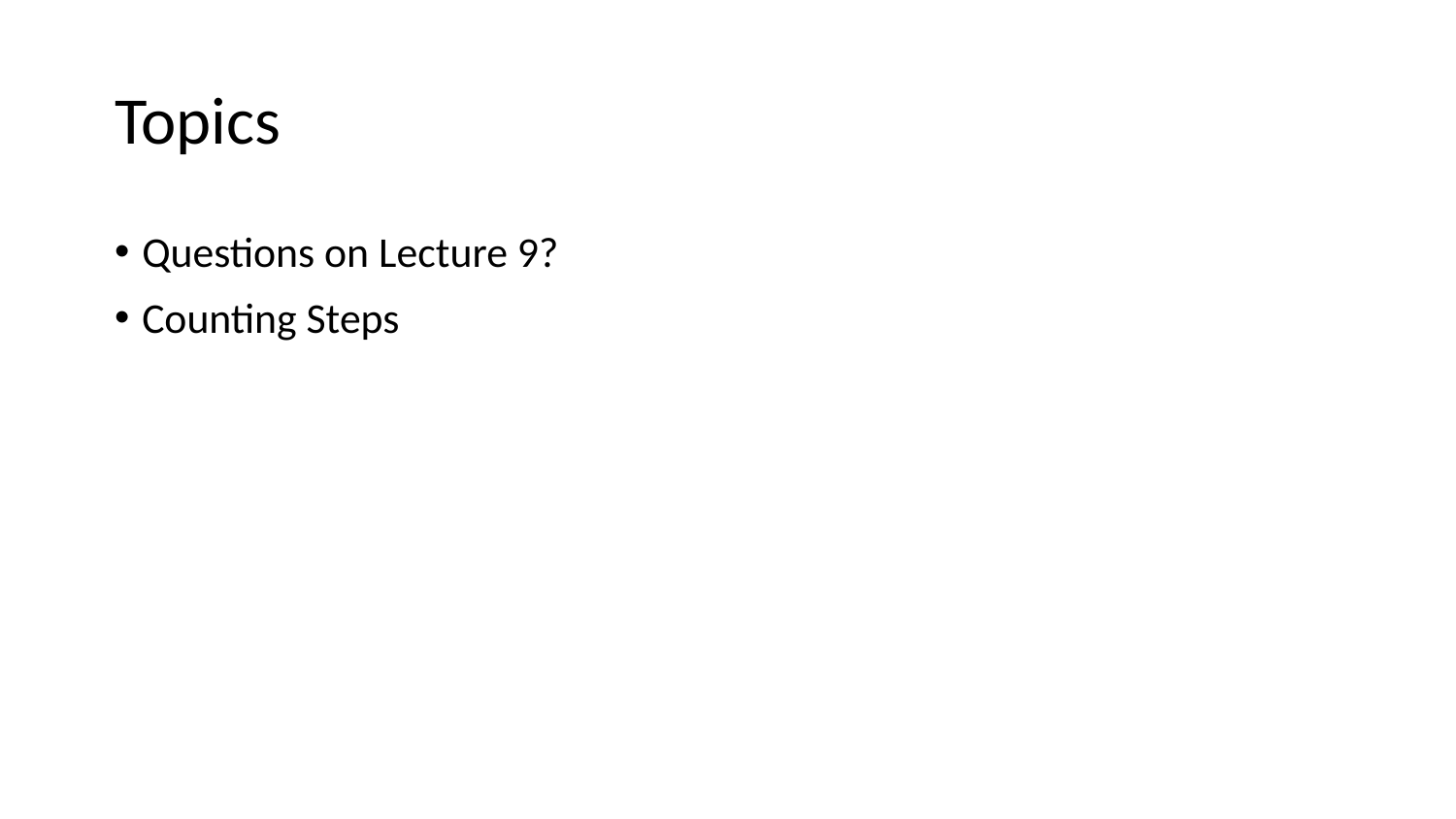

# Topics
Questions on Lecture 9?
Counting Steps